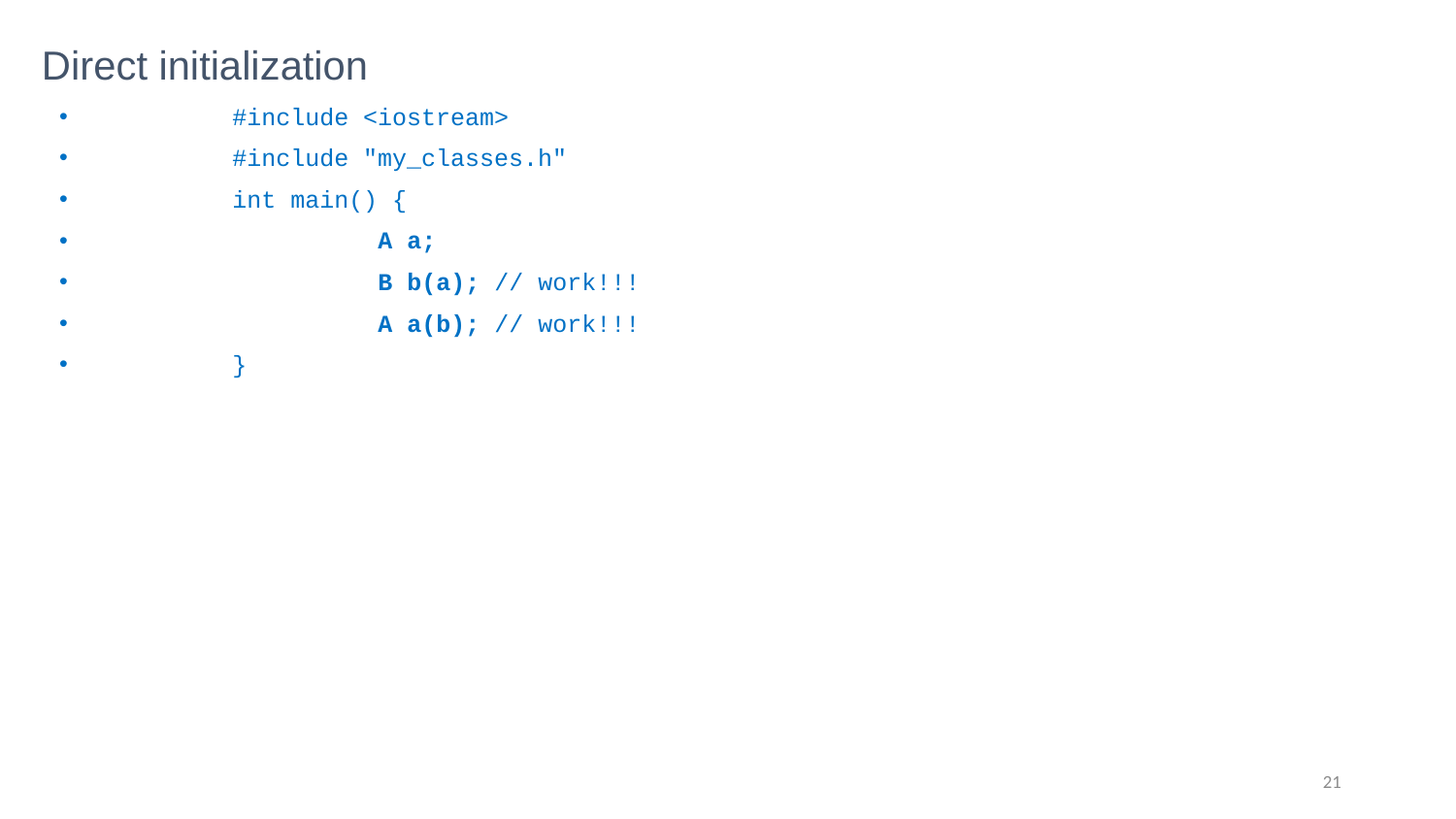

# Direct initialization
	#include <iostream>
	#include "my_classes.h"
	int main() {
		A a;
		B b(a); // work!!!
		A a(b); // work!!!
	}
21